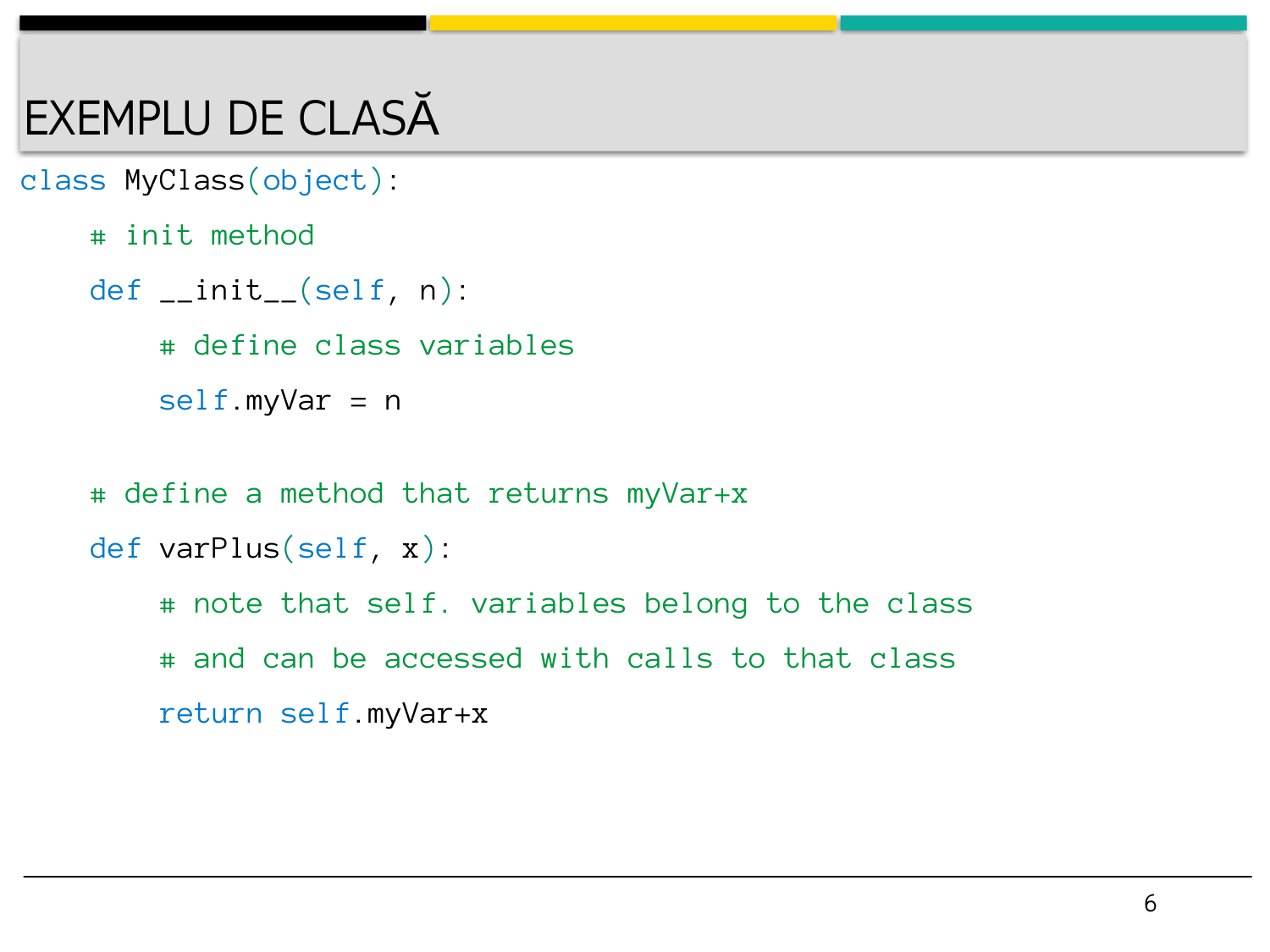

# Exemplu de clasă
class MyClass(object):
    # init method
    def __init__(self, n):
        # define class variables
        self.myVar = n
    # define a method that returns myVar+x
    def varPlus(self, x):
        # note that self. variables belong to the class
        # and can be accessed with calls to that class
        return self.myVar+x

6